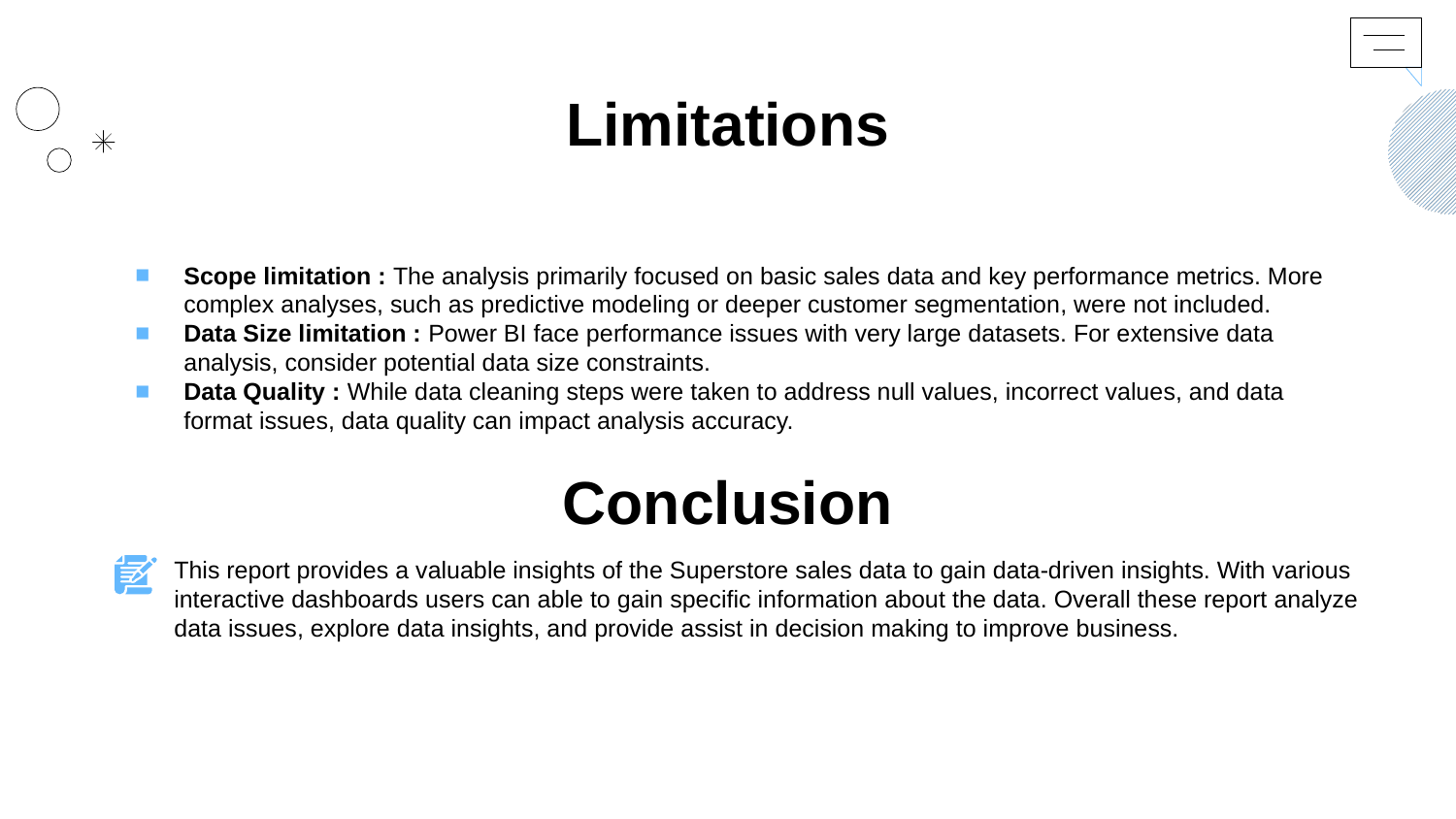

# Limitations
Scope limitation : The analysis primarily focused on basic sales data and key performance metrics. More complex analyses, such as predictive modeling or deeper customer segmentation, were not included.
Data Size limitation : Power BI face performance issues with very large datasets. For extensive data analysis, consider potential data size constraints.
Data Quality : While data cleaning steps were taken to address null values, incorrect values, and data format issues, data quality can impact analysis accuracy.

Conclusion
This report provides a valuable insights of the Superstore sales data to gain data-driven insights. With various interactive dashboards users can able to gain specific information about the data. Overall these report analyze data issues, explore data insights, and provide assist in decision making to improve business.